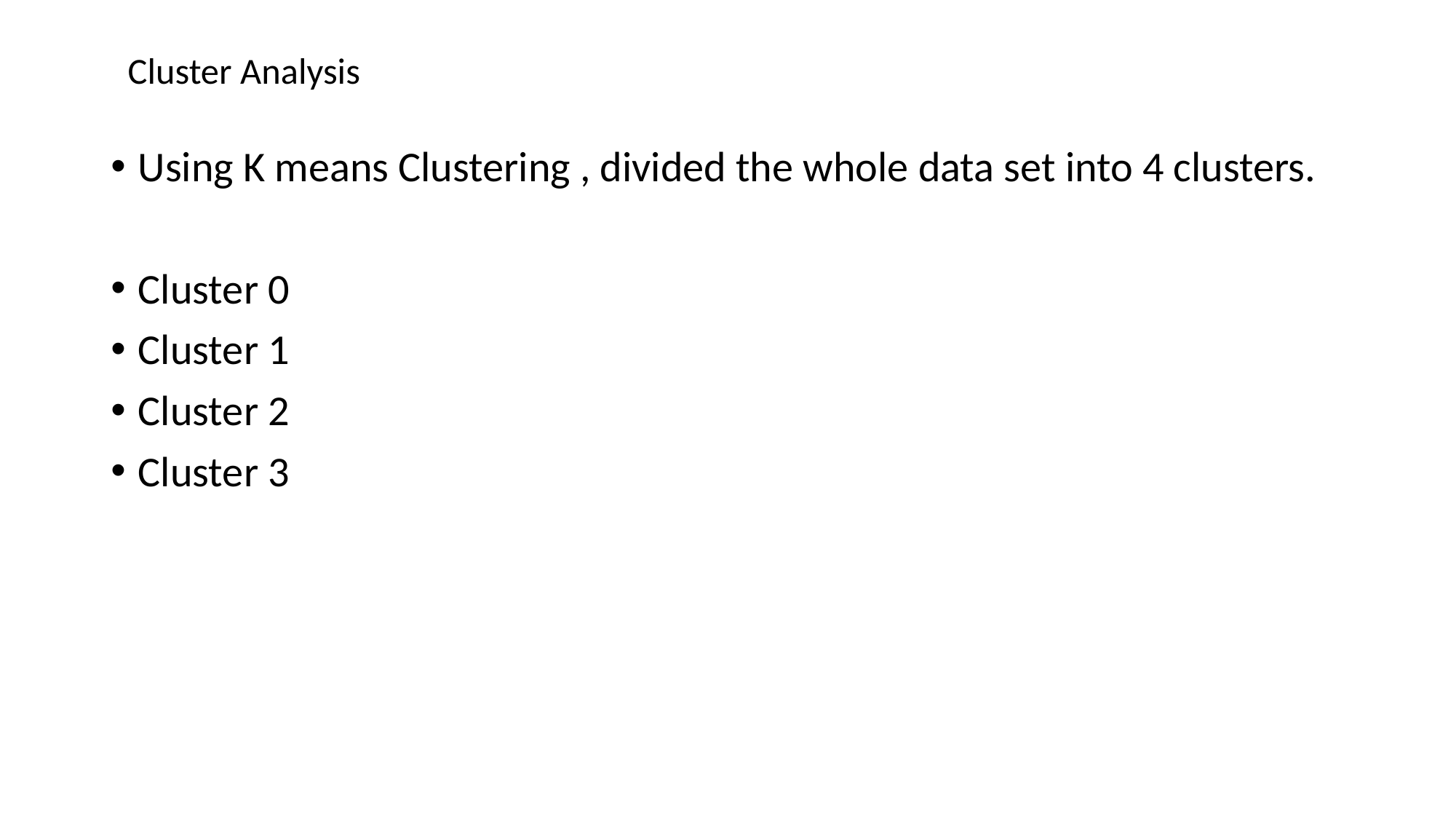

# Cluster Analysis
Using K means Clustering , divided the whole data set into 4 clusters.

Cluster 0
Cluster 1
Cluster 2
Cluster 3